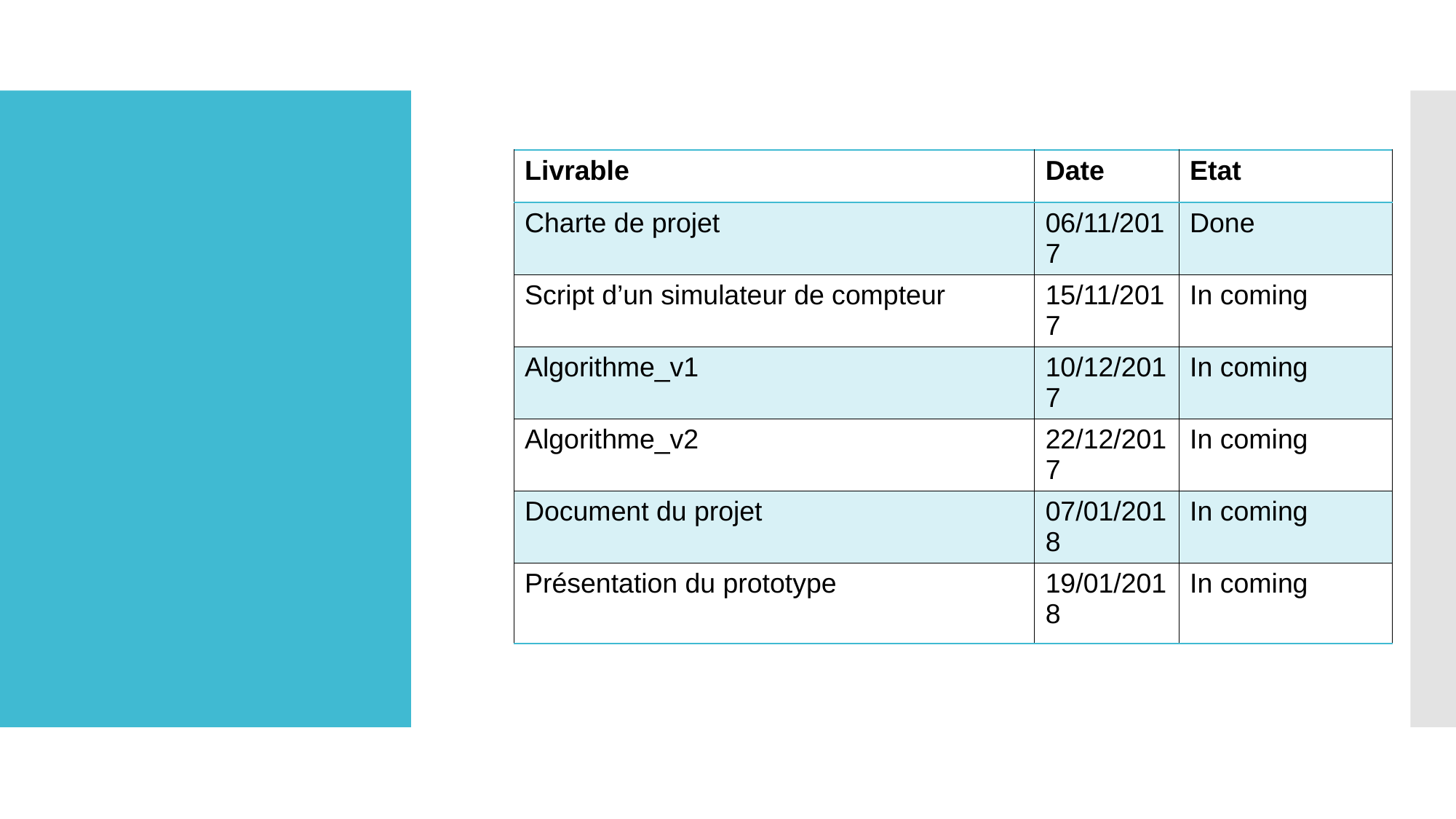

#
| Livrable | Date | Etat |
| --- | --- | --- |
| Charte de projet | 06/11/2017 | Done |
| Script d’un simulateur de compteur | 15/11/2017 | In coming |
| Algorithme\_v1 | 10/12/2017 | In coming |
| Algorithme\_v2 | 22/12/2017 | In coming |
| Document du projet | 07/01/2018 | In coming |
| Présentation du prototype | 19/01/2018 | In coming |